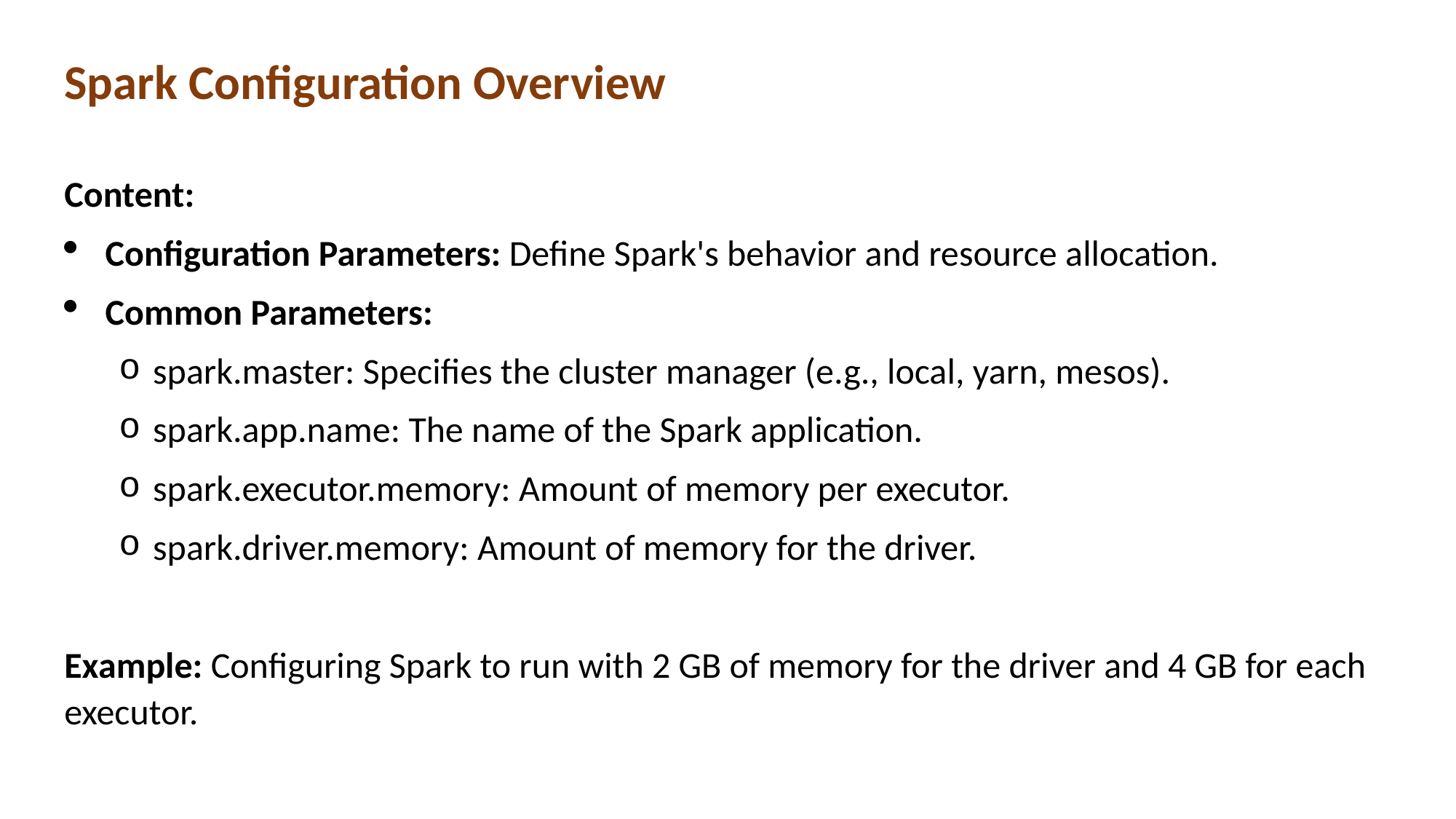

Spark Configuration Overview
Content:
Configuration Parameters: Define Spark's behavior and resource allocation.
Common Parameters:
spark.master: Specifies the cluster manager (e.g., local, yarn, mesos).
spark.app.name: The name of the Spark application.
spark.executor.memory: Amount of memory per executor.
spark.driver.memory: Amount of memory for the driver.

Example: Configuring Spark to run with 2 GB of memory for the driver and 4 GB for each executor.